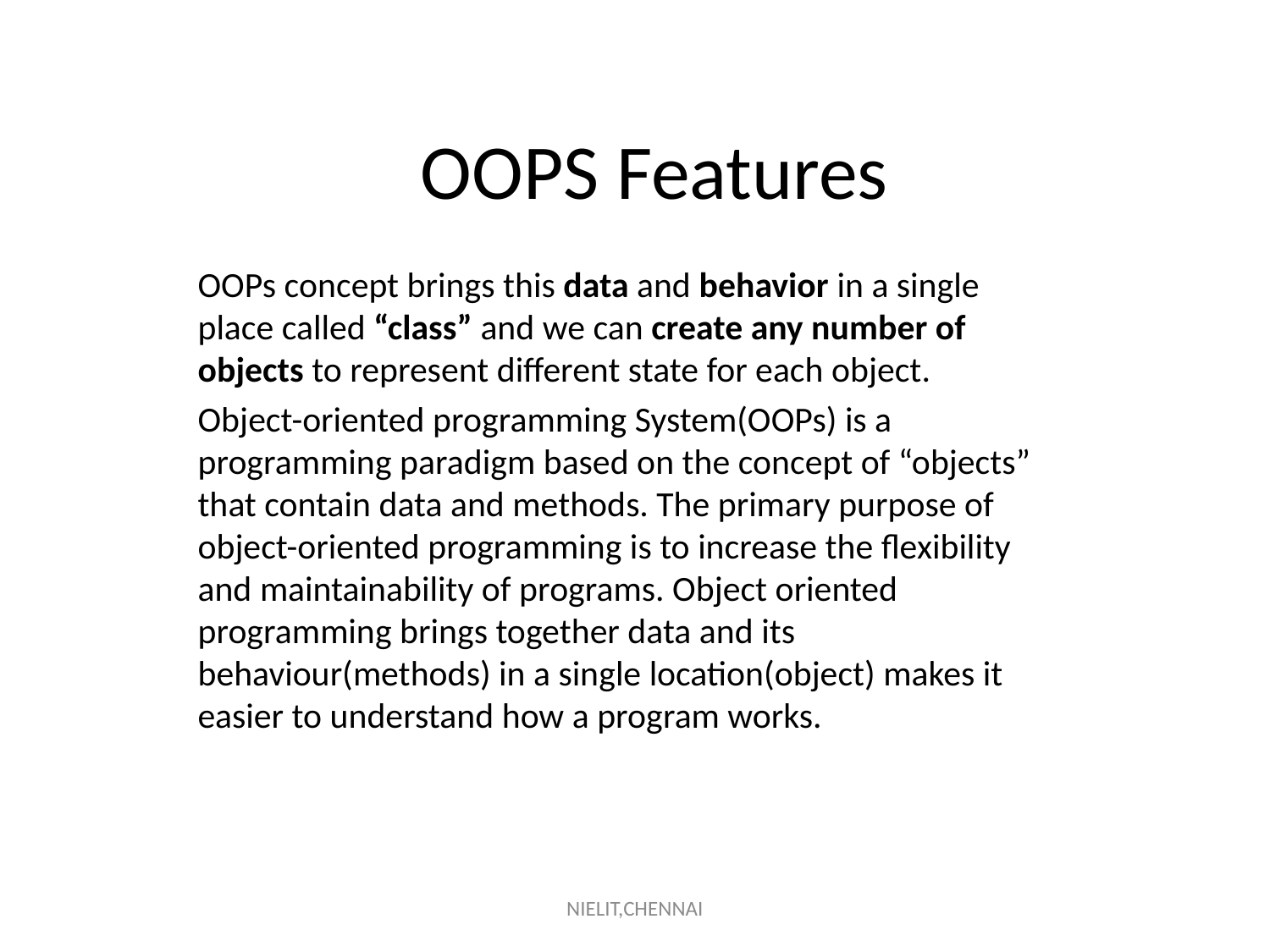

# OOPS Features
OOPs concept brings this data and behavior in a single place called “class” and we can create any number of objects to represent different state for each object.
Object-oriented programming System(OOPs) is a programming paradigm based on the concept of “objects” that contain data and methods. The primary purpose of object-oriented programming is to increase the flexibility and maintainability of programs. Object oriented programming brings together data and its behaviour(methods) in a single location(object) makes it easier to understand how a program works.

NIELIT,CHENNAI